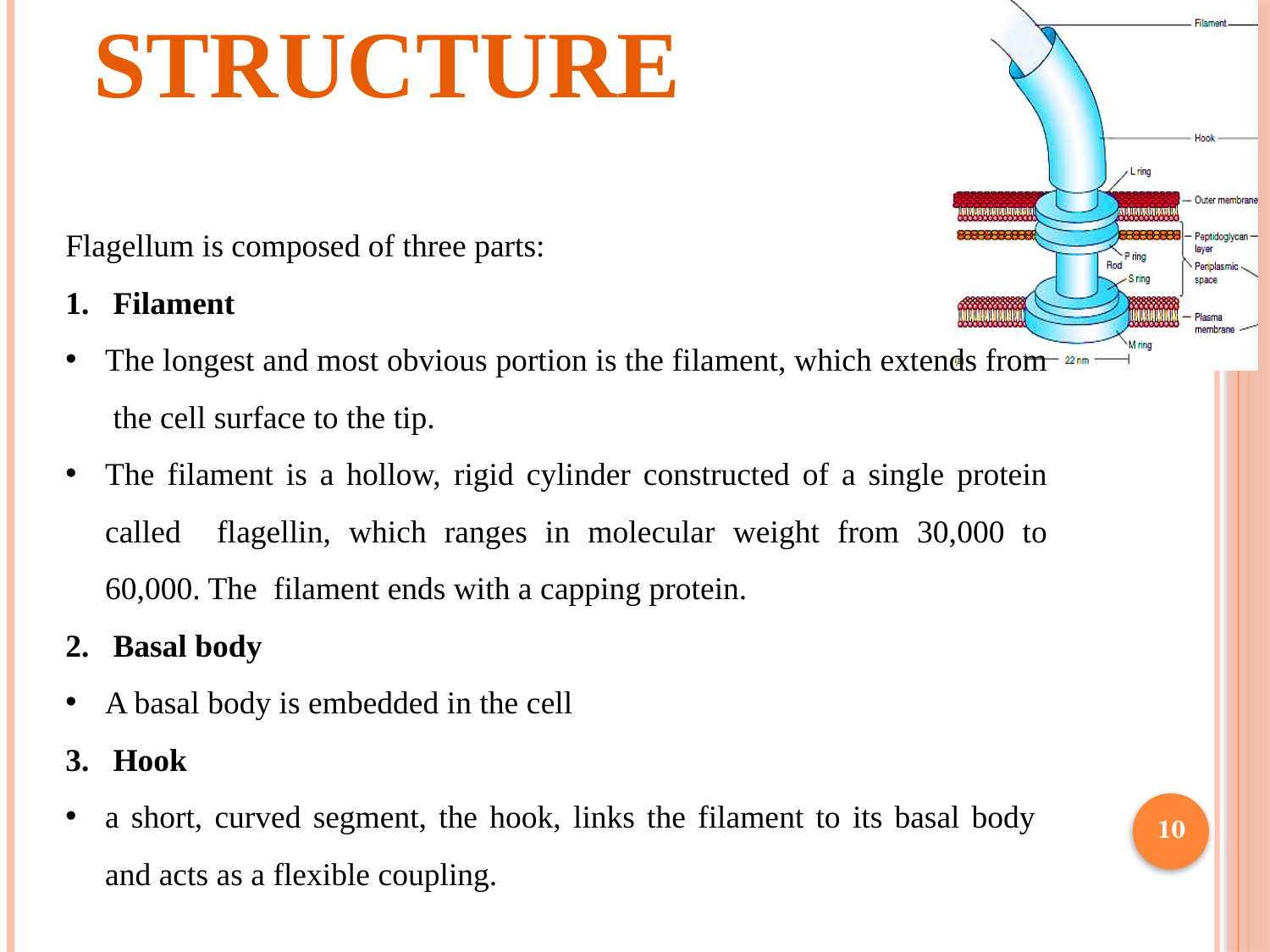

# Flagella Structure

Flagellum is composed of three parts:
Filament
The longest and most obvious portion is the filament, which extends from  the cell surface to the tip.
The filament is a hollow, rigid cylinder constructed of a single protein called  flagellin, which ranges in molecular weight from 30,000 to 60,000. The  filament ends with a capping protein.
Basal body
A basal body is embedded in the cell
Hook
a short, curved segment, the hook, links the filament to its basal body  and acts as a flexible coupling.

10